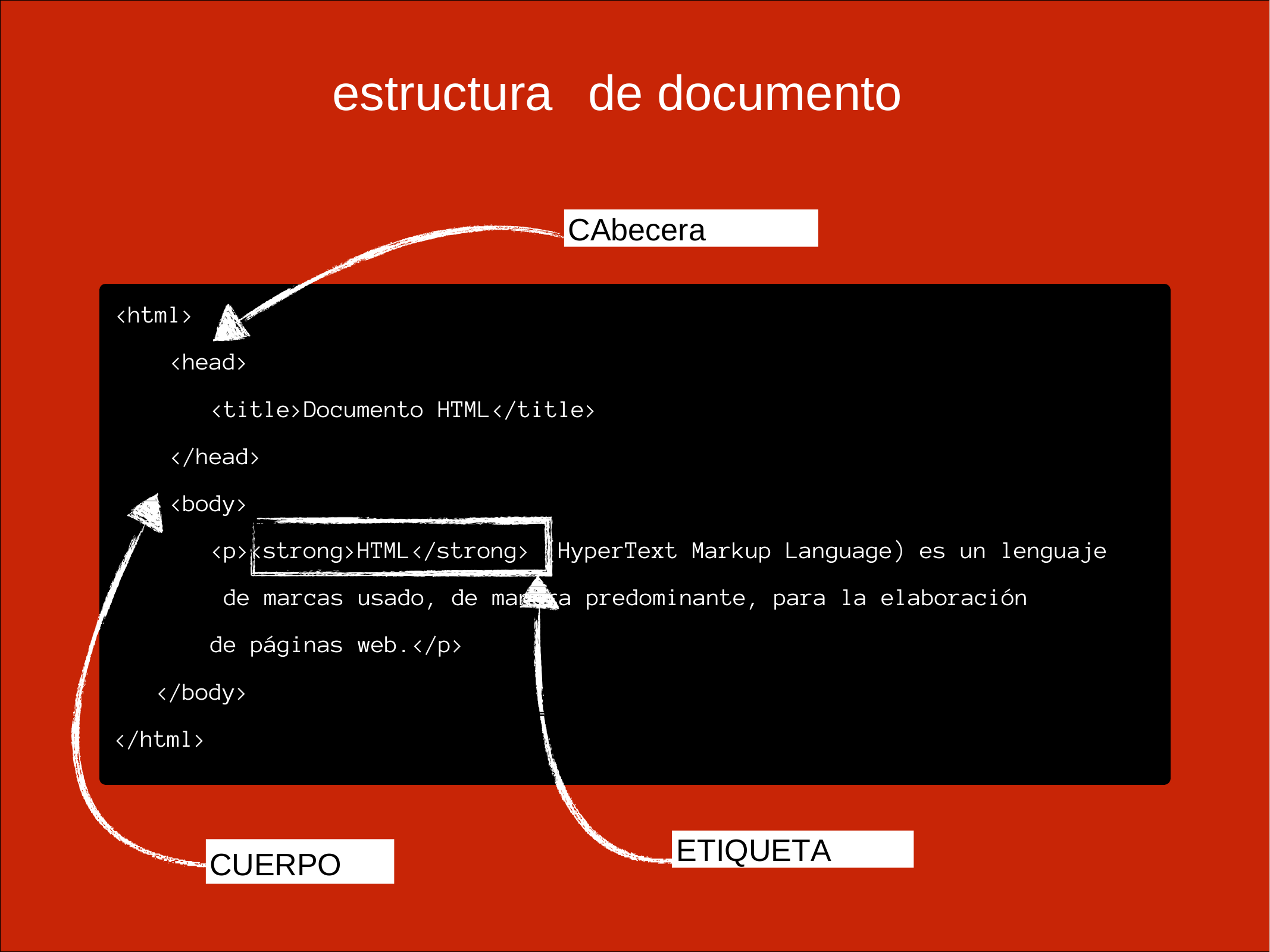

estructura	de documento
CAbecera

<html>
<head>
<title>Documento HTML</title>
</head>
<body>
<p><strong>HTML</strong> (HyperText Markup Language) es un lenguaje de marcas usado, de manera predominante, para la elaboración
de páginas web.</p>
</body>
</html>

ETIQUETA

CUERPO